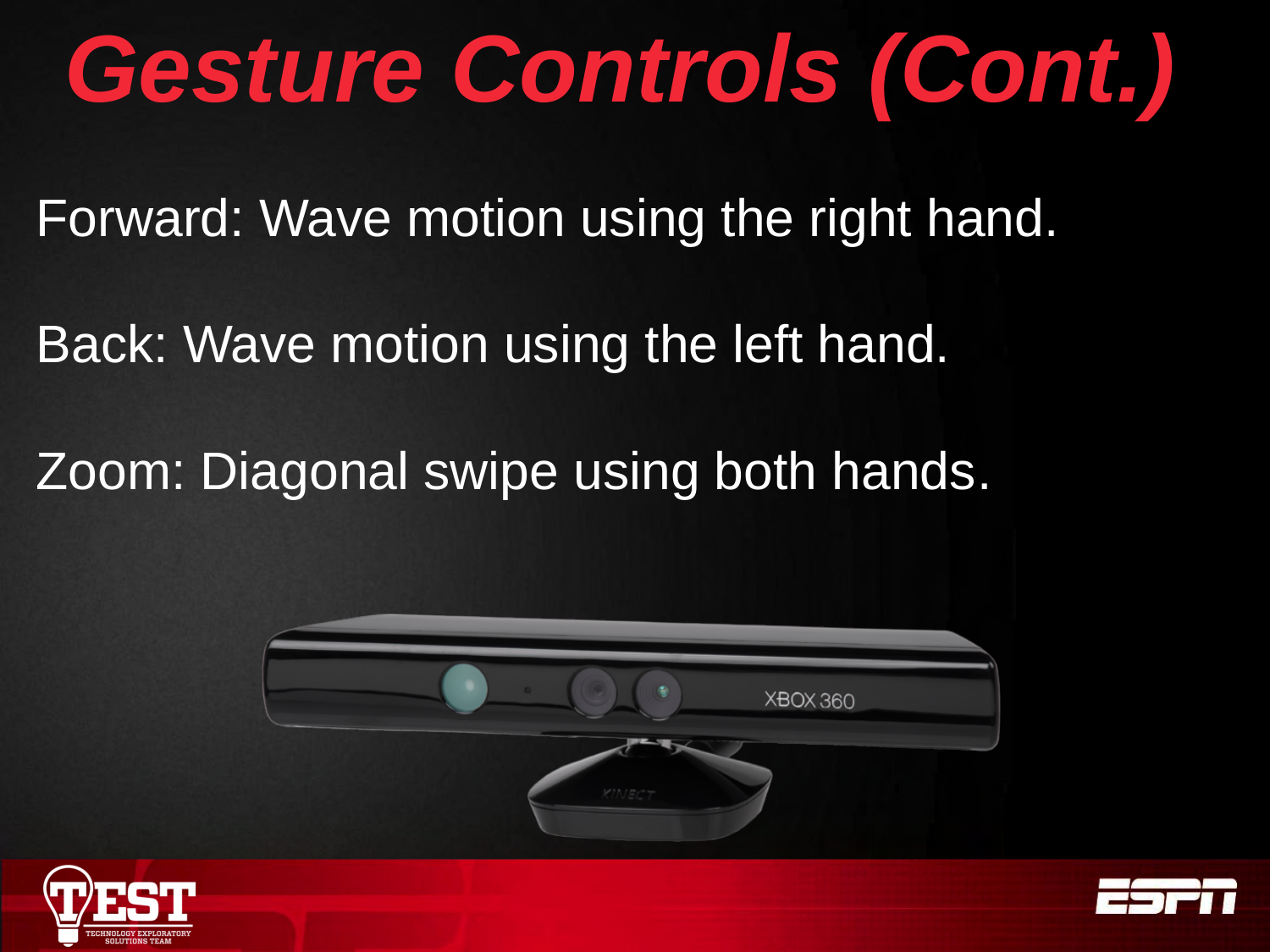

Gesture Controls (Cont.)
Forward: Wave motion using the right hand.

Back: Wave motion using the left hand.

Zoom: Diagonal swipe using both hands.